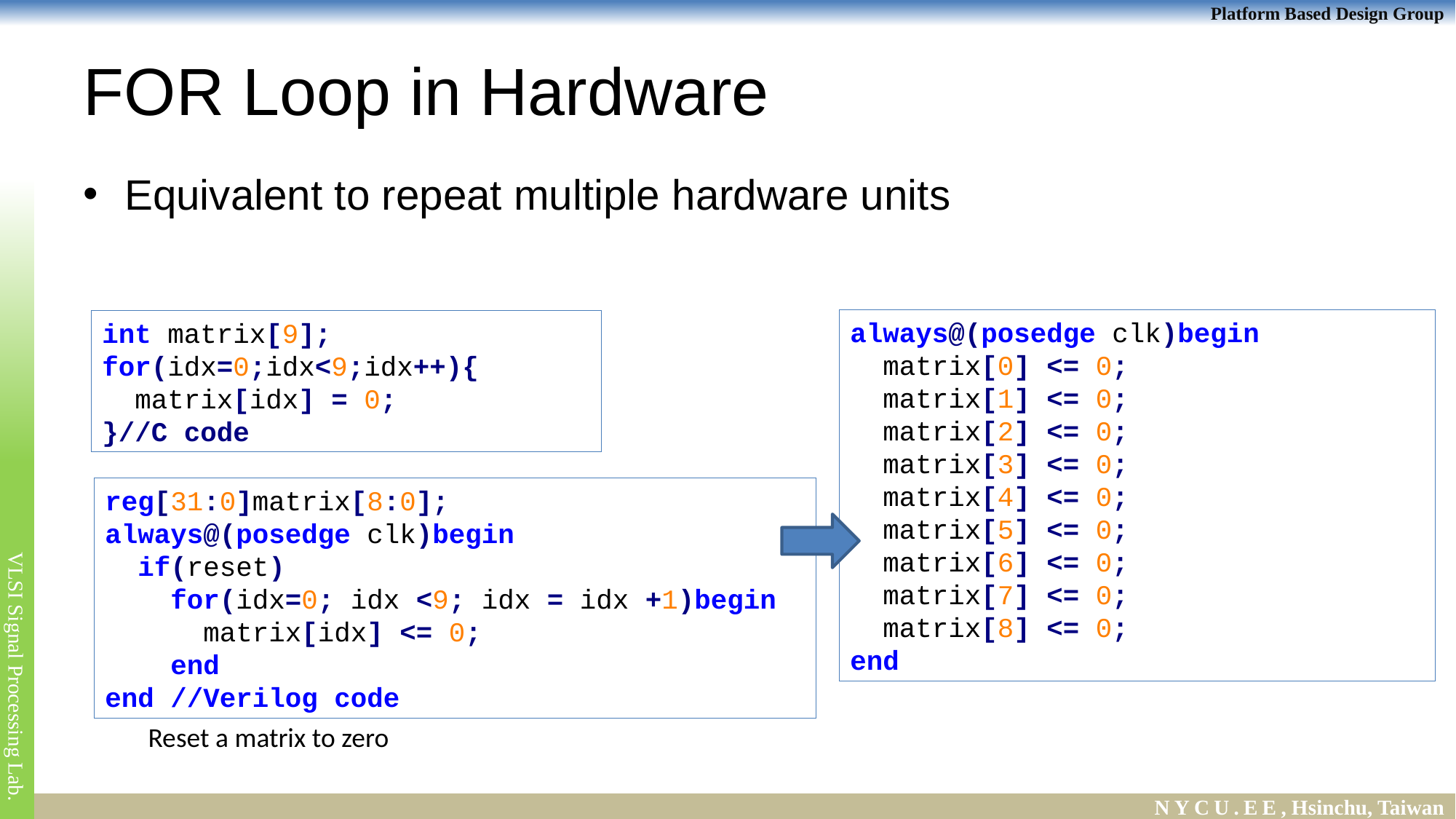

# FOR Loop in Hardware
Equivalent to repeat multiple hardware units

always@(posedge clk)begin
  matrix[0] <= 0;
  matrix[1] <= 0;
  matrix[2] <= 0;
  matrix[3] <= 0;
  matrix[4] <= 0;
  matrix[5] <= 0;
  matrix[6] <= 0;
  matrix[7] <= 0;
  matrix[8] <= 0;
end
int matrix[9];
for(idx=0;idx<9;idx++){
  matrix[idx] = 0;
}//C code
reg[31:0]matrix[8:0];
always@(posedge clk)begin
  if(reset)
    for(idx=0; idx <9; idx = idx +1)begin
      matrix[idx] <= 0;
    end
end //Verilog code

Reset a matrix to zero